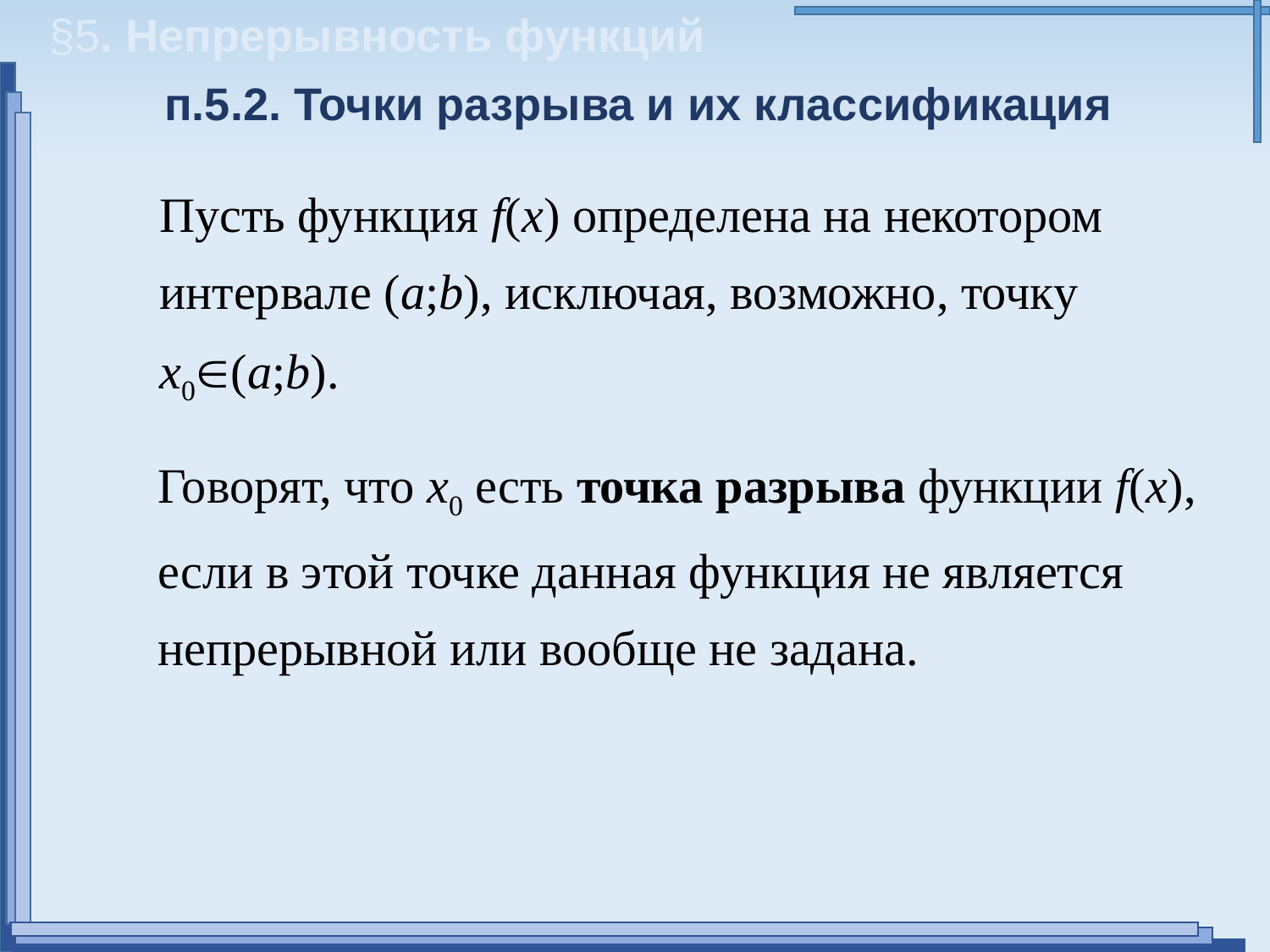

§5. Непрерывность функций

п.5.2. Точки разрыва и их классификация

Пусть функция f(x) определена на некотором интервале (а;b), исключая, возможно, точку х0∈(а;b).
Говорят, что х0 есть точка разрыва функции f(x), если в этой точке данная функция не является непрерывной или вообще не задана.